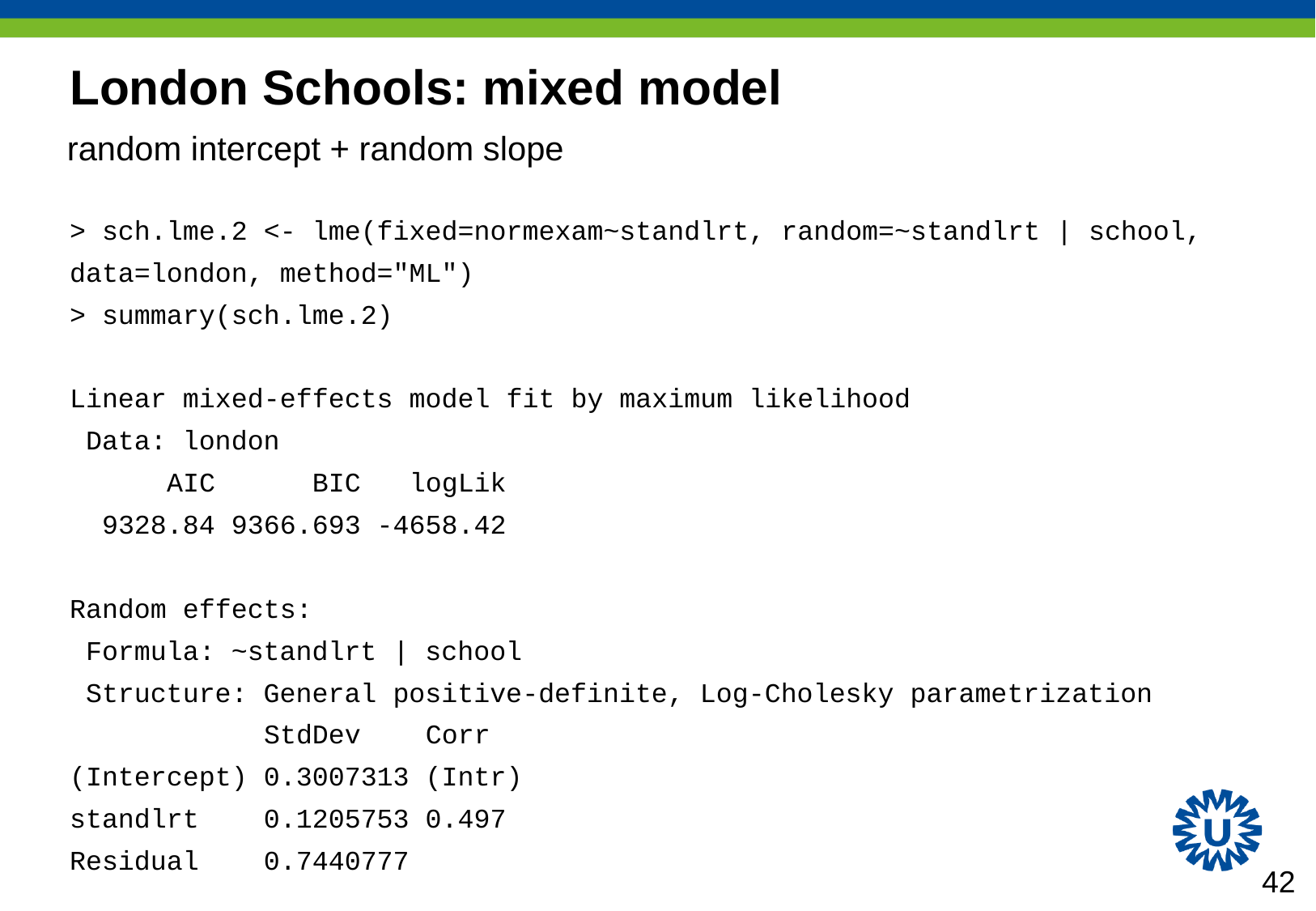

# London Schools: mixed model
random intercept + random slope
> sch.lme.2 <- lme(fixed=normexam~standlrt, random=~standlrt | school, data=london, method="ML")
> summary(sch.lme.2)

Linear mixed-effects model fit by maximum likelihood
 Data: london
      AIC      BIC   logLik
  9328.84 9366.693 -4658.42

Random effects:
 Formula: ~standlrt | school
 Structure: General positive-definite, Log-Cholesky parametrization
            StdDev    Corr
(Intercept) 0.3007313 (Intr)
standlrt    0.1205753 0.497
Residual    0.7440777
42